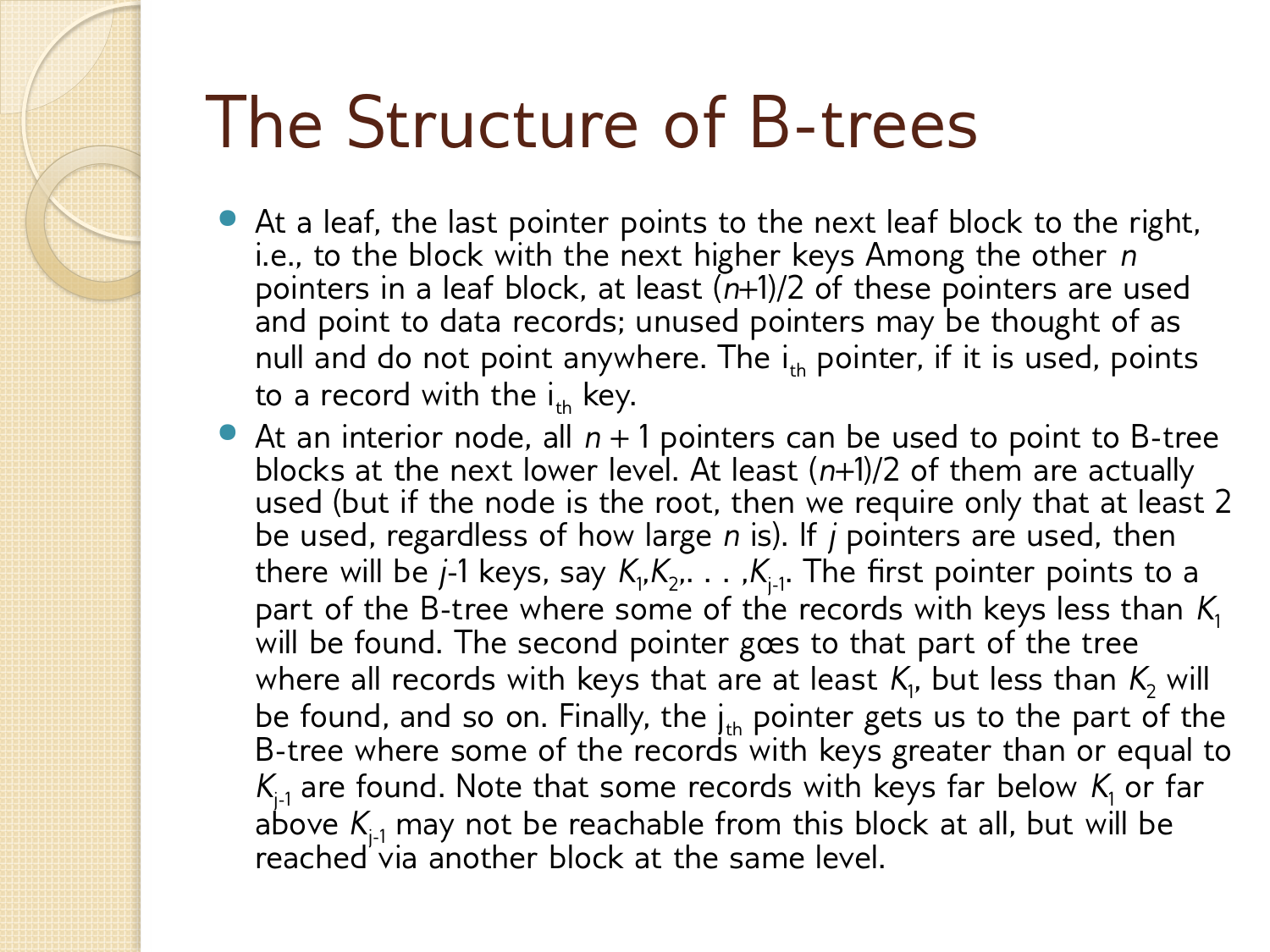

# The Structure of B-trees
At a leaf, the last pointer points to the next leaf block to the right, i.e., to the block with the next higher keys Among the other n pointers in a leaf block, at least (n+1)/2 of these pointers are used and point to data records; unused pointers may be thought of as null and do not point anywhere. The ith pointer, if it is used, points to a record with the ith key.
At an interior node, all n + 1 pointers can be used to point to B-tree blocks at the next lower level. At least (n+1)/2 of them are actually used (but if the node is the root, then we require only that at least 2 be used, regardless of how large n is). If j pointers are used, then there will be j-1 keys, say K1,K2,. . . ,Kj-1. The first pointer points to a part of the B-tree where some of the records with keys less than K1 will be found. The second pointer goes to that part of the tree where all records with keys that are at least K1, but less than K2 will be found, and so on. Finally, the jth pointer gets us to the part of the B-tree where some of the records with keys greater than or equal to Kj-1 are found. Note that some records with keys far below K1 or far above Kj-1 may not be reachable from this block at all, but will be reached via another block at the same level.